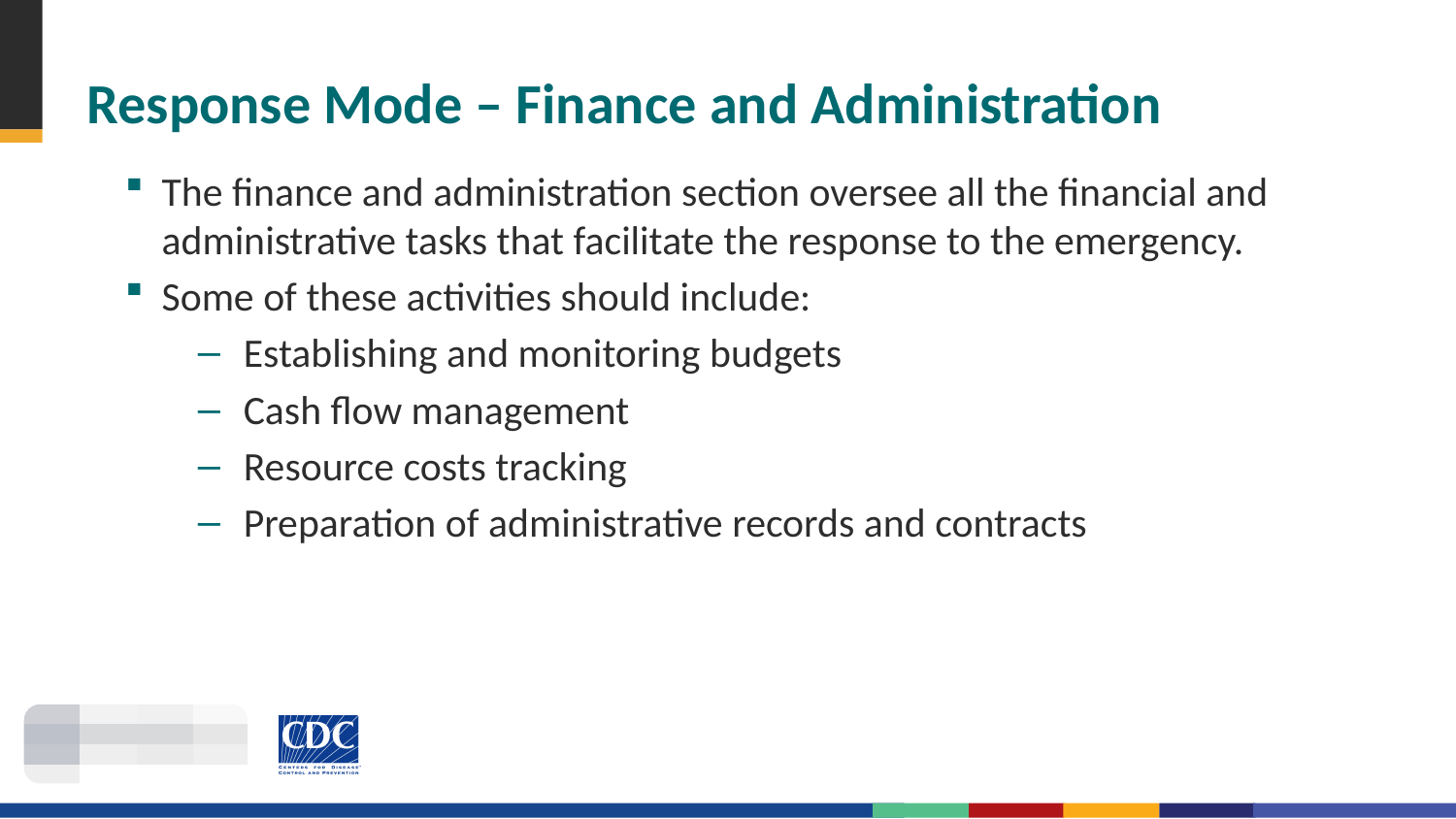

# Response Mode – Finance and Administration
The finance and administration section oversee all the financial and administrative tasks that facilitate the response to the emergency.
Some of these activities should include:
Establishing and monitoring budgets
Cash flow management
Resource costs tracking
Preparation of administrative records and contracts